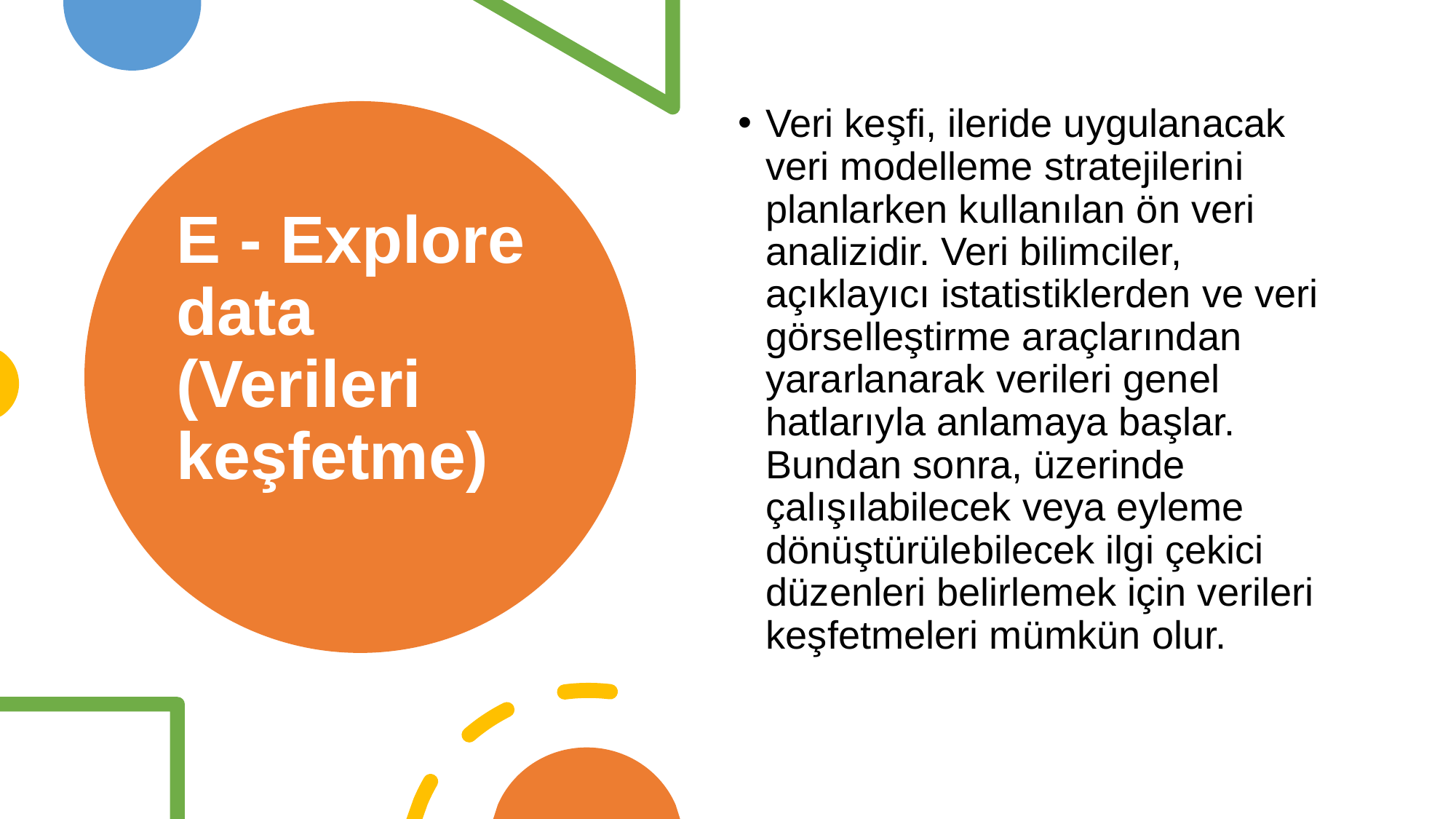

Veri keşfi, ileride uygulanacak veri modelleme stratejilerini planlarken kullanılan ön veri analizidir. Veri bilimciler, açıklayıcı istatistiklerden ve veri görselleştirme araçlarından yararlanarak verileri genel hatlarıyla anlamaya başlar. Bundan sonra, üzerinde çalışılabilecek veya eyleme dönüştürülebilecek ilgi çekici düzenleri belirlemek için verileri keşfetmeleri mümkün olur.

# E - Explore data (Verileri keşfetme)